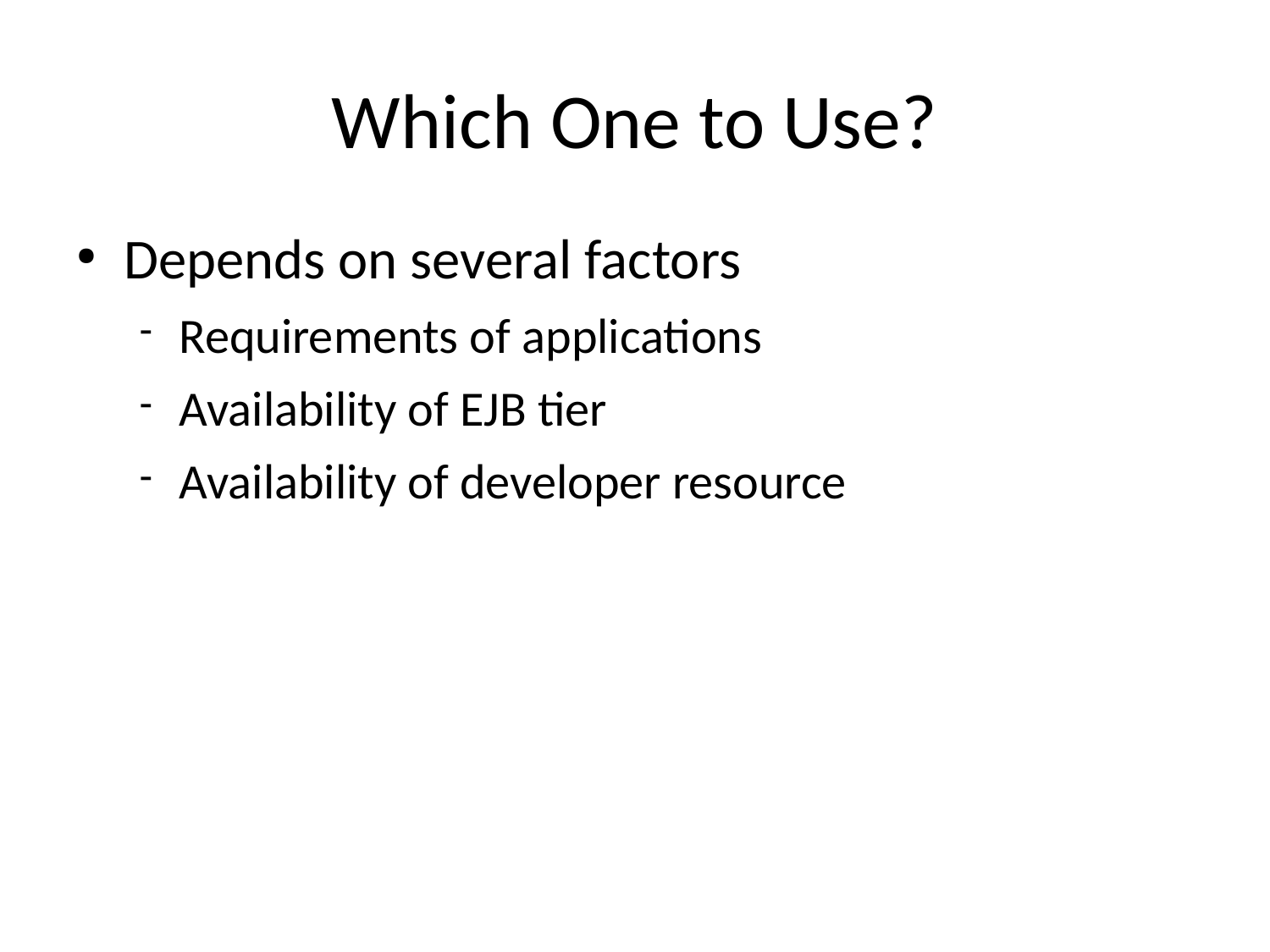

# Which One to Use?
Depends on several factors
Requirements of applications
Availability of EJB tier
Availability of developer resource